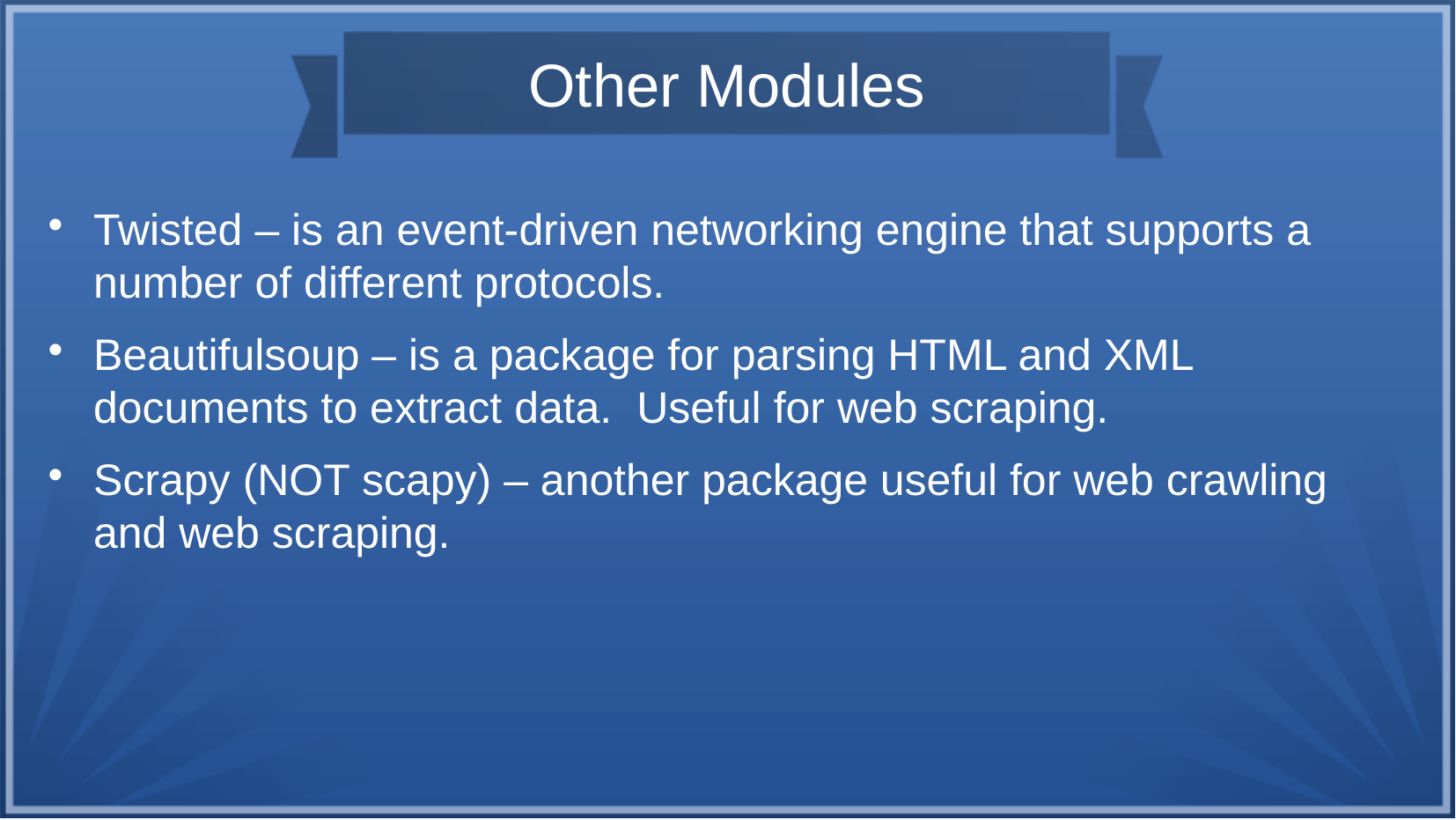

Other Modules
Twisted – is an event-driven networking engine that supports a number of different protocols.
Beautifulsoup – is a package for parsing HTML and XML documents to extract data.  Useful for web scraping.
Scrapy (NOT scapy) – another package useful for web crawling and web scraping.